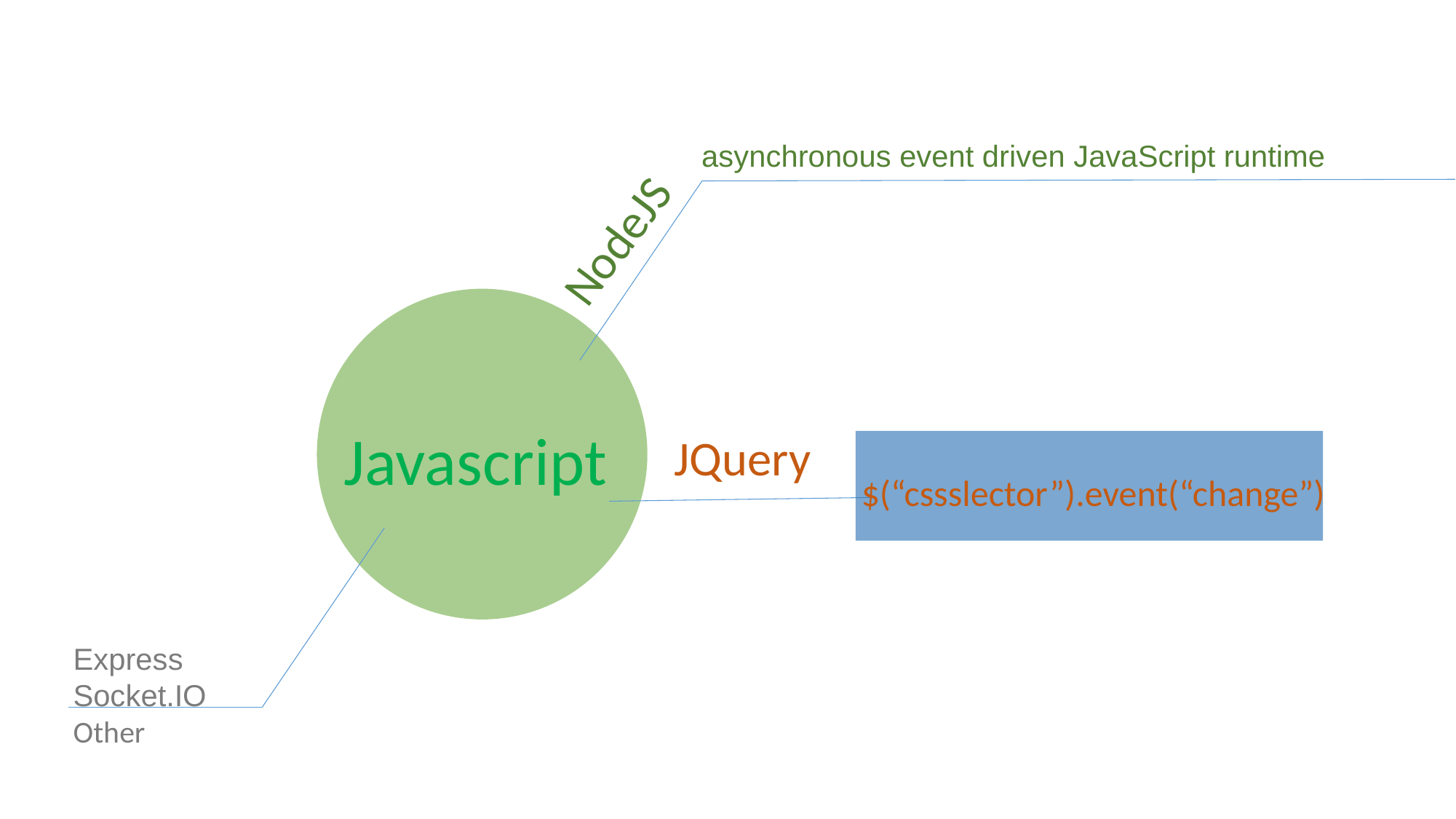

NodeJS
asynchronous event driven JavaScript runtime

JQuery
# Javascript

$(“cssslector”).event(“change”)
Express
Socket.IO
Other